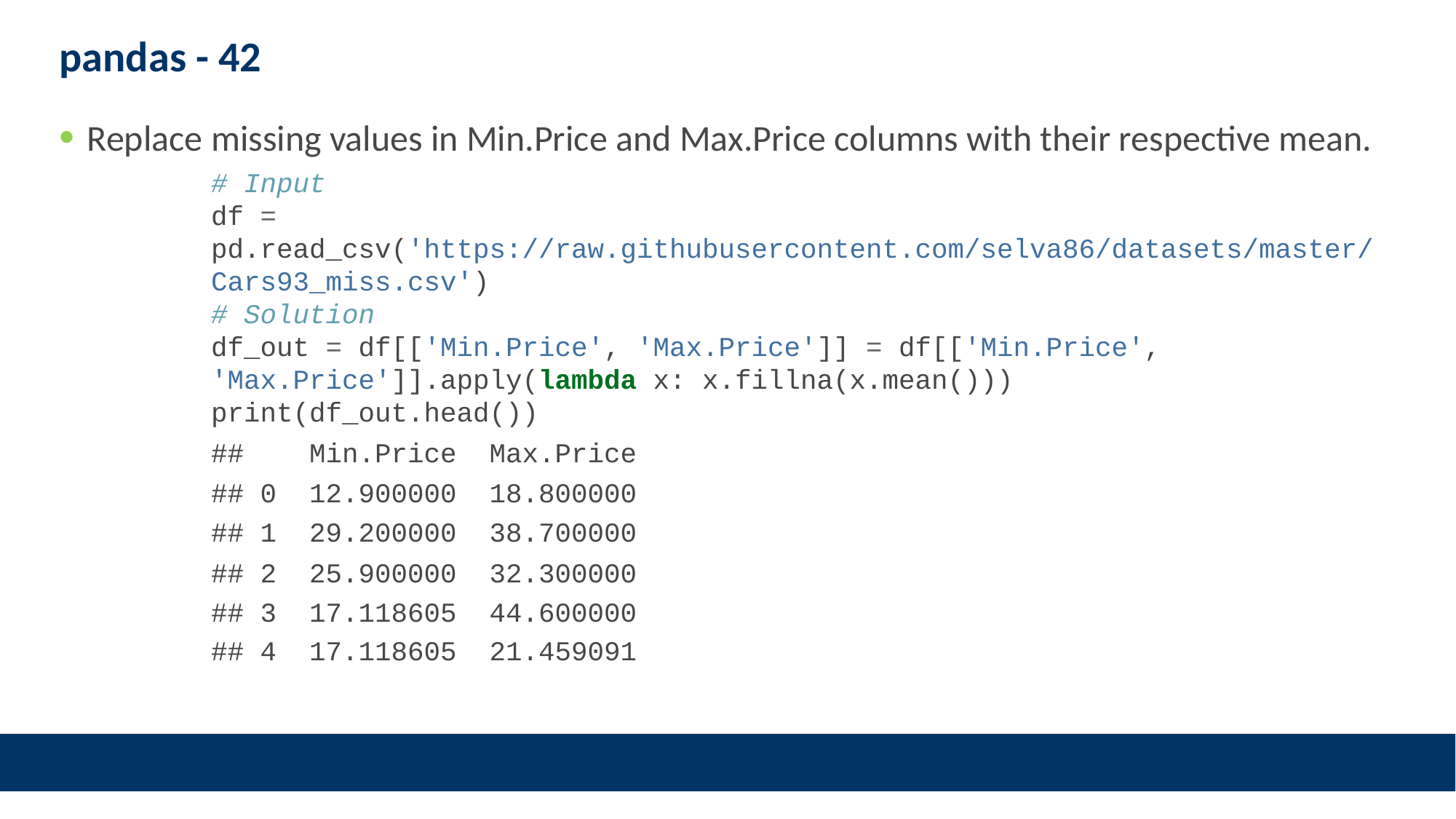

# pandas - 42
Replace missing values in Min.Price and Max.Price columns with their respective mean.
# Input df = pd.read_csv('https://raw.githubusercontent.com/selva86/datasets/master/Cars93_miss.csv') # Solution df_out = df[['Min.Price', 'Max.Price']] = df[['Min.Price', 'Max.Price']].apply(lambda x: x.fillna(x.mean())) print(df_out.head())
##    Min.Price  Max.Price
## 0  12.900000  18.800000
## 1  29.200000  38.700000
## 2  25.900000  32.300000
## 3  17.118605  44.600000
## 4  17.118605  21.459091